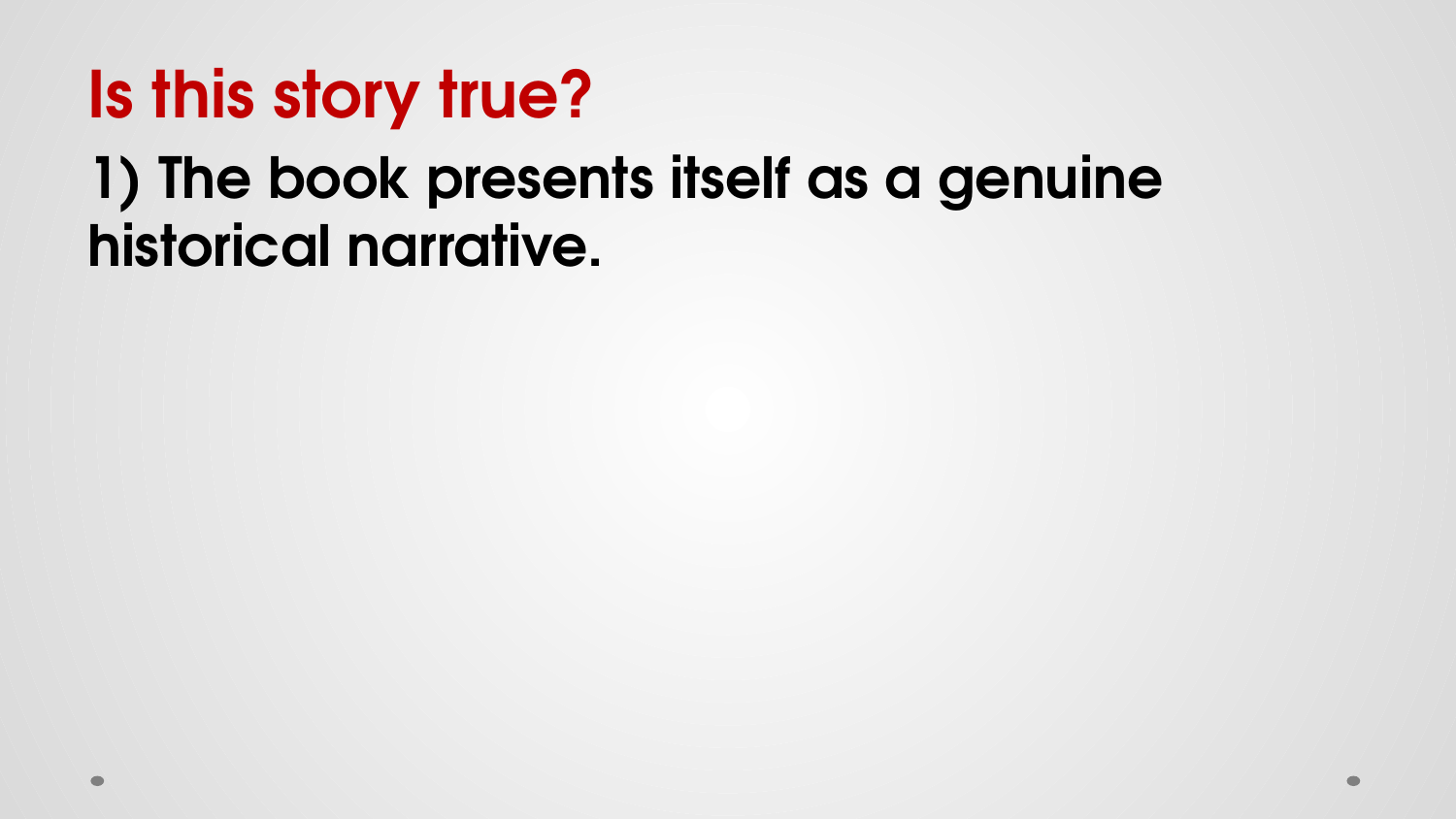

Is this story true?
1) The book presents itself as a genuine historical narrative.